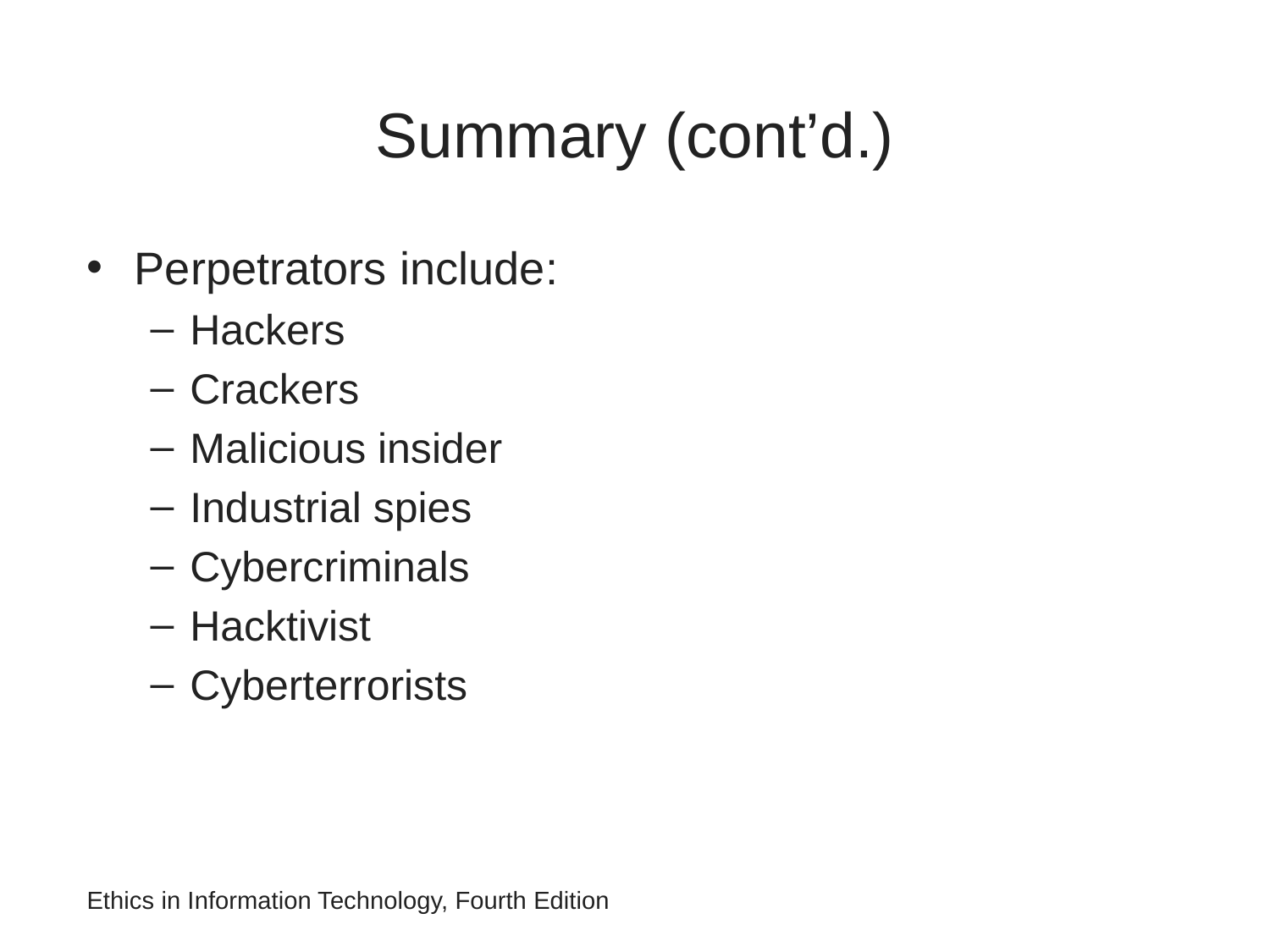

# Summary (cont’d.)
Perpetrators include:
Hackers
Crackers
Malicious insider
Industrial spies
Cybercriminals
Hacktivist
Cyberterrorists
Ethics in Information Technology, Fourth Edition